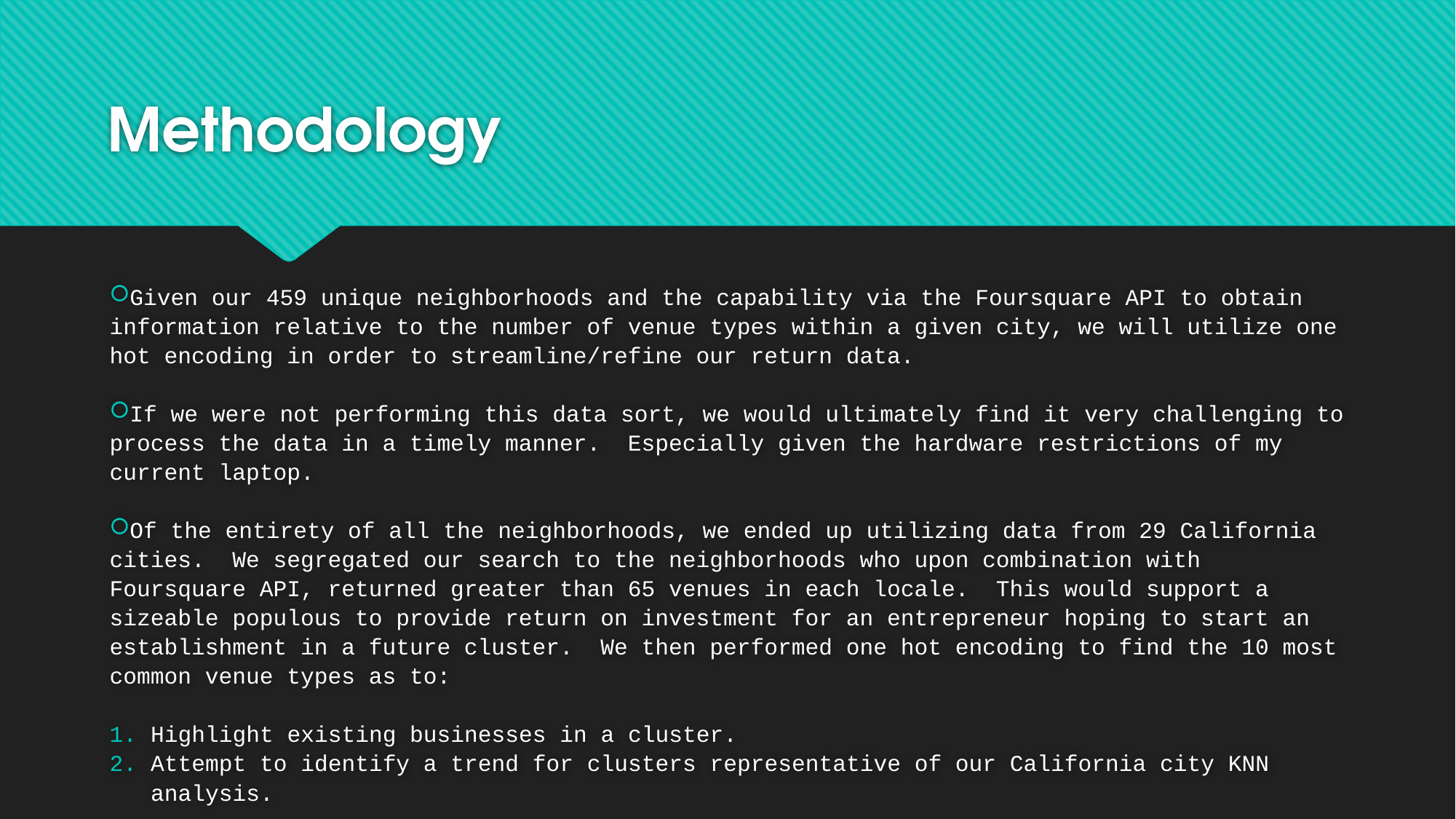

# Methodology
Given our 459 unique neighborhoods and the capability via the Foursquare API to obtain information relative to the number of venue types within a given city, we will utilize one hot encoding in order to streamline/refine our return data.

If we were not performing this data sort, we would ultimately find it very challenging to process the data in a timely manner.  Especially given the hardware restrictions of my current laptop.

Of the entirety of all the neighborhoods, we ended up utilizing data from 29 California cities.  We segregated our search to the neighborhoods who upon combination with Foursquare API, returned greater than 65 venues in each locale.  This would support a sizeable populous to provide return on investment for an entrepreneur hoping to start an establishment in a future cluster.  We then performed one hot encoding to find the 10 most common venue types as to:

Highlight existing businesses in a cluster.
Attempt to identify a trend for clusters representative of our California city KNN analysis.